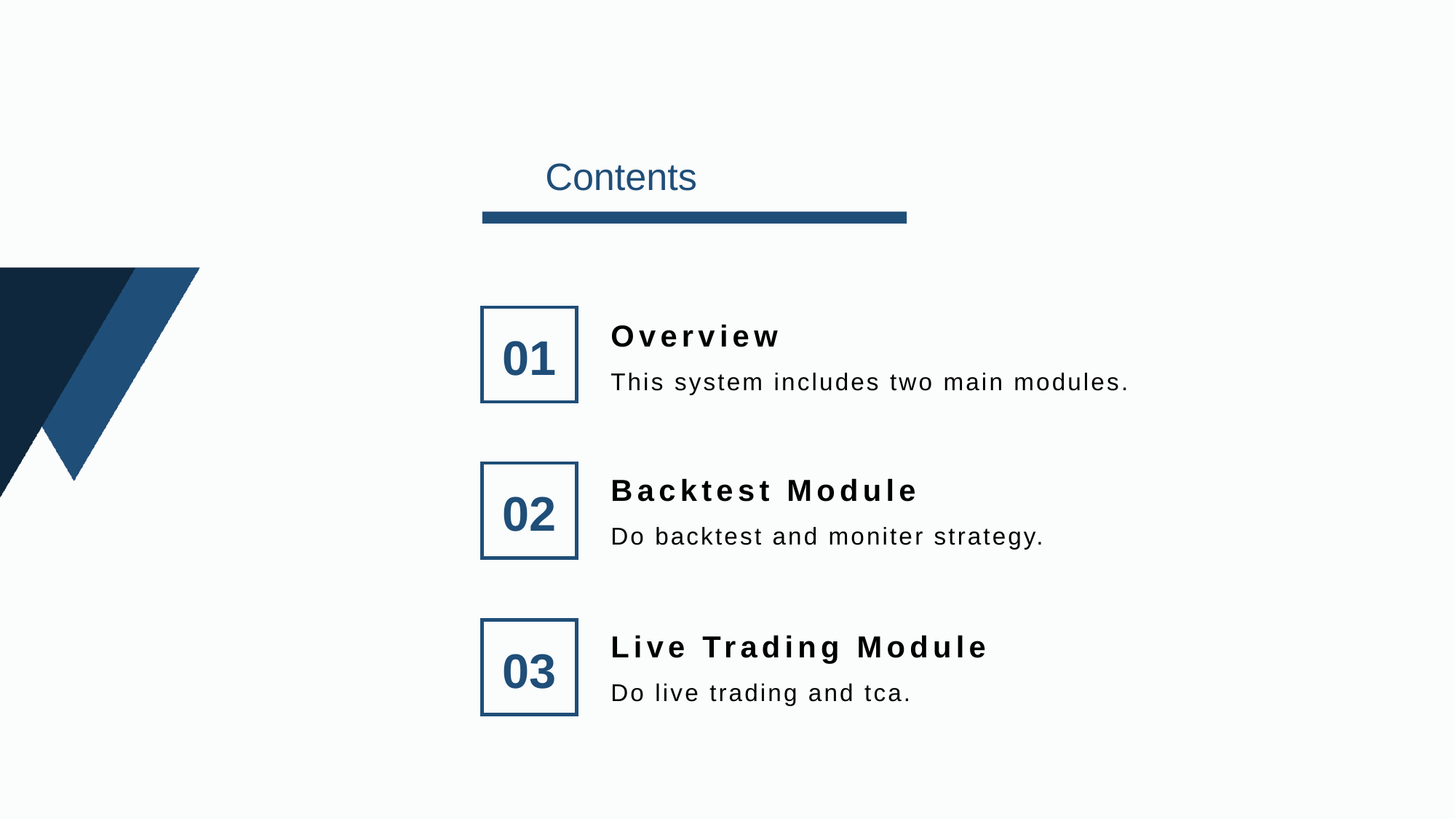

Contents

Overview

01
This system includes two main modules.
Backtest Module

02
Do backtest and moniter strategy.
Live Trading Module

03
Do live trading and tca.